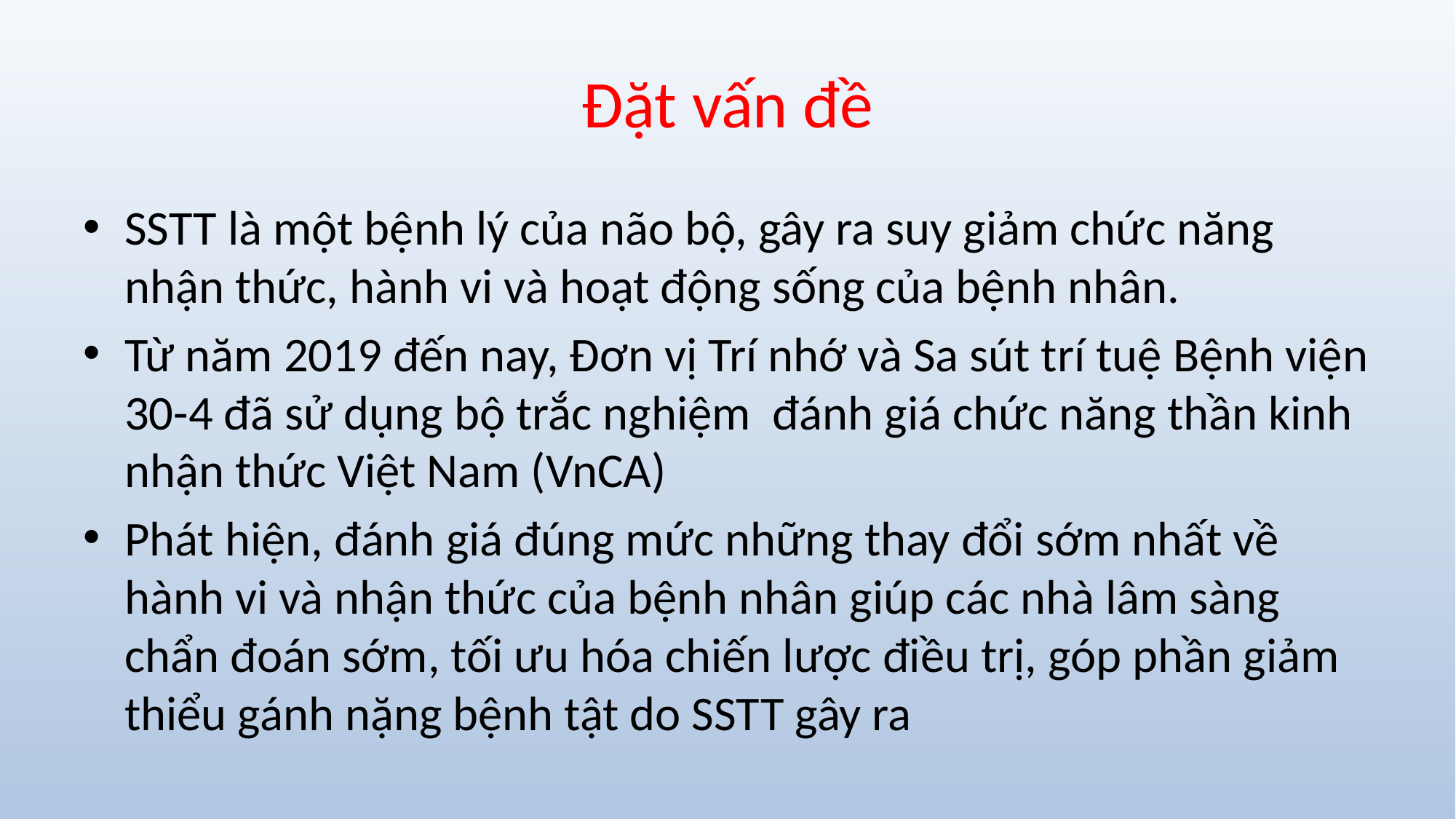

# Đặt vấn đề
SSTT là một bệnh lý của não bộ, gây ra suy giảm chức năng nhận thức, hành vi và hoạt động sống của bệnh nhân.
Từ năm 2019 đến nay, Đơn vị Trí nhớ và Sa sút trí tuệ Bệnh viện 30-4 đã sử dụng bộ trắc nghiệm  đánh giá chức năng thần kinh nhận thức Việt Nam (VnCA)
Phát hiện, đánh giá đúng mức những thay đổi sớm nhất về hành vi và nhận thức của bệnh nhân giúp các nhà lâm sàng chẩn đoán sớm, tối ưu hóa chiến lược điều trị, góp phần giảm thiểu gánh nặng bệnh tật do SSTT gây ra